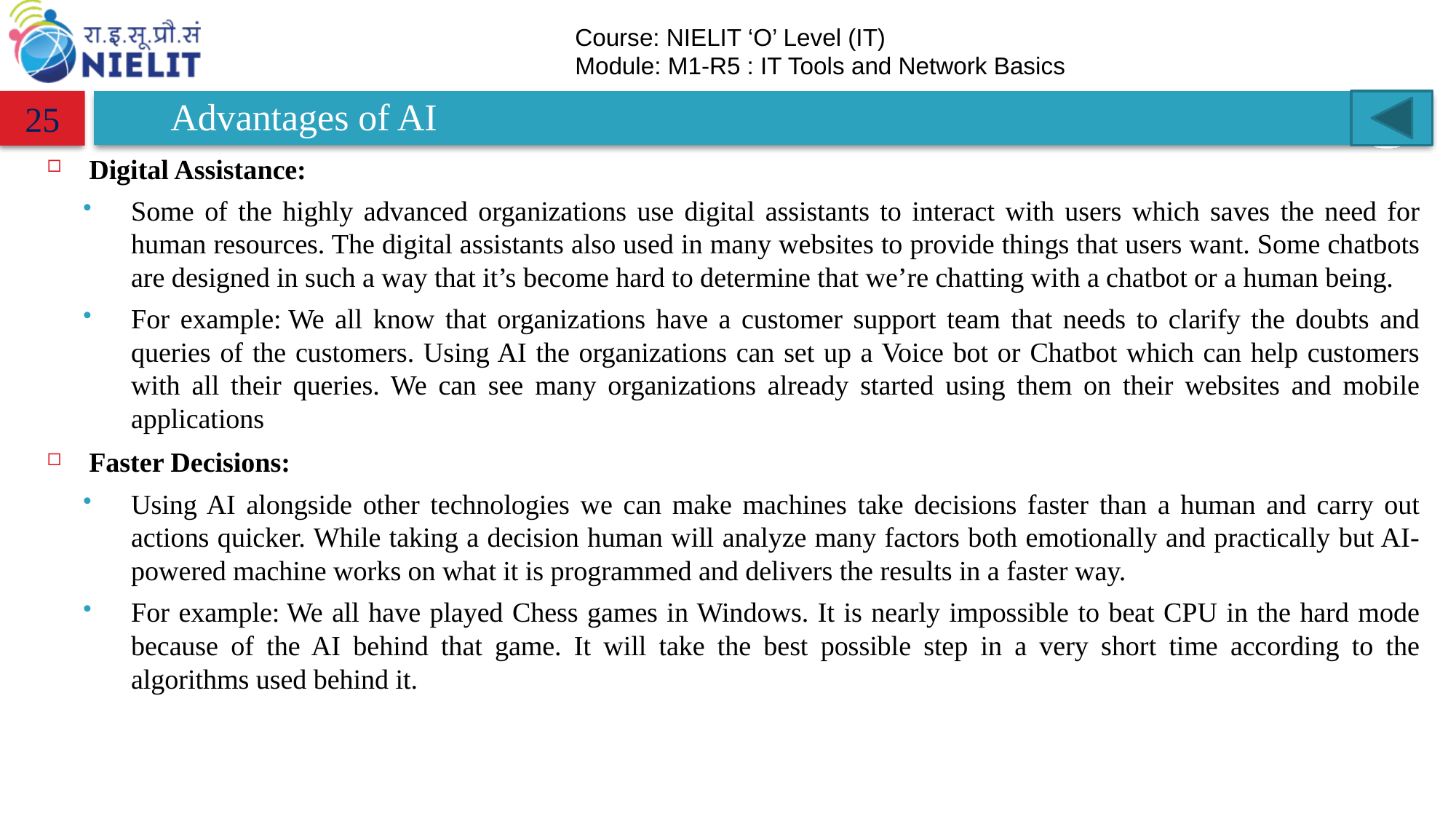

# Advantages of AI
25
Digital Assistance:
Some of the highly advanced organizations use digital assistants to interact with users which saves the need for human resources. The digital assistants also used in many websites to provide things that users want. Some chatbots are designed in such a way that it’s become hard to determine that we’re chatting with a chatbot or a human being.
For example: We all know that organizations have a customer support team that needs to clarify the doubts and queries of the customers. Using AI the organizations can set up a Voice bot or Chatbot which can help customers with all their queries. We can see many organizations already started using them on their websites and mobile applications
Faster Decisions:
Using AI alongside other technologies we can make machines take decisions faster than a human and carry out actions quicker. While taking a decision human will analyze many factors both emotionally and practically but AI-powered machine works on what it is programmed and delivers the results in a faster way.
For example: We all have played Chess games in Windows. It is nearly impossible to beat CPU in the hard mode because of the AI behind that game. It will take the best possible step in a very short time according to the algorithms used behind it.